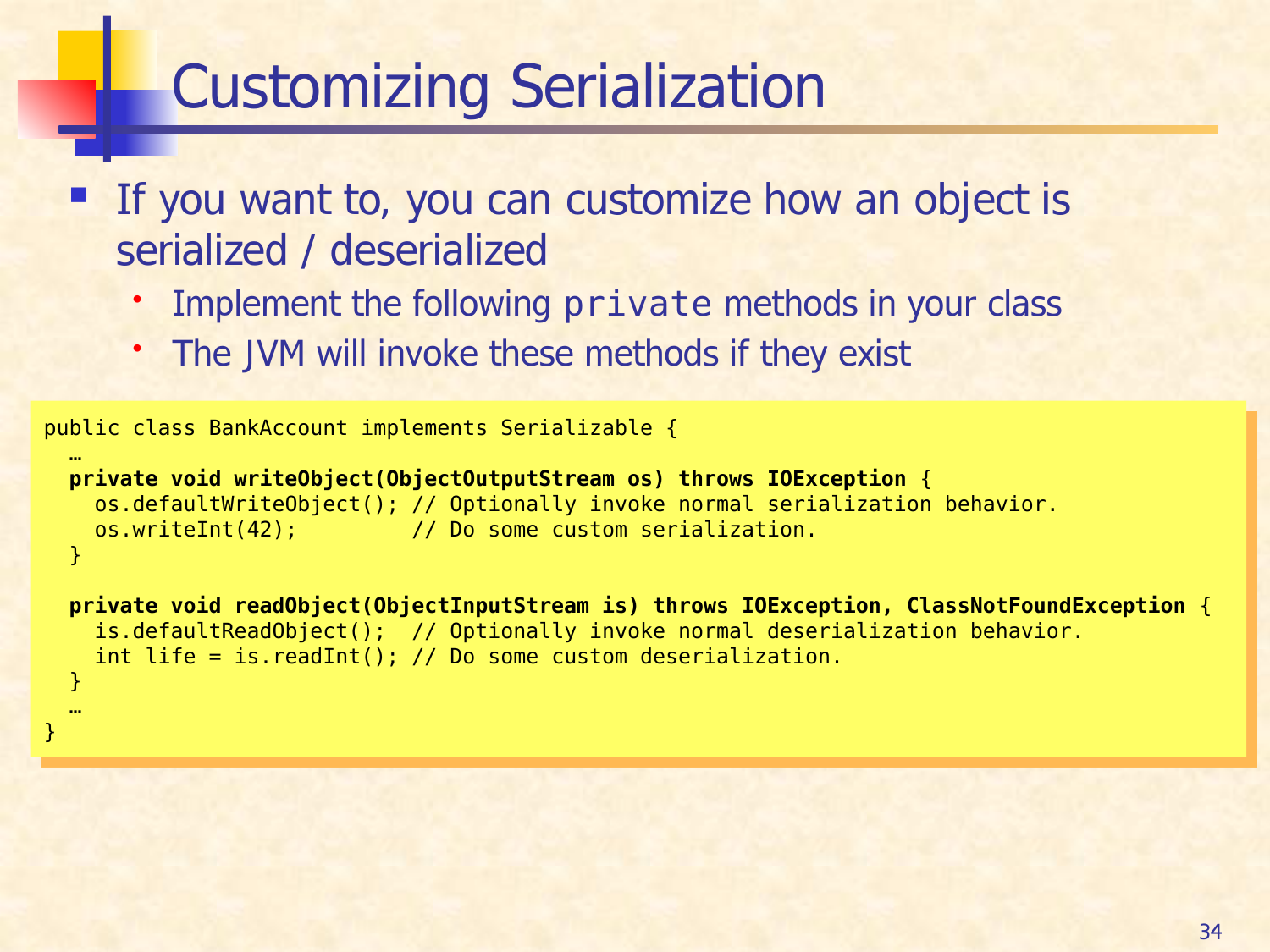

# Customizing Serialization
If you want to, you can customize how an object is serialized / deserialized
Implement the following private methods in your class
The JVM will invoke these methods if they exist
public class BankAccount implements Serializable {
  …
  private void writeObject(ObjectOutputStream os) throws IOException {
    os.defaultWriteObject(); // Optionally invoke normal serialization behavior.
    os.writeInt(42);         // Do some custom serialization.
  }

  private void readObject(ObjectInputStream is) throws IOException, ClassNotFoundException {
    is.defaultReadObject();  // Optionally invoke normal deserialization behavior.
    int life = is.readInt(); // Do some custom deserialization.
  }
  …
}
34